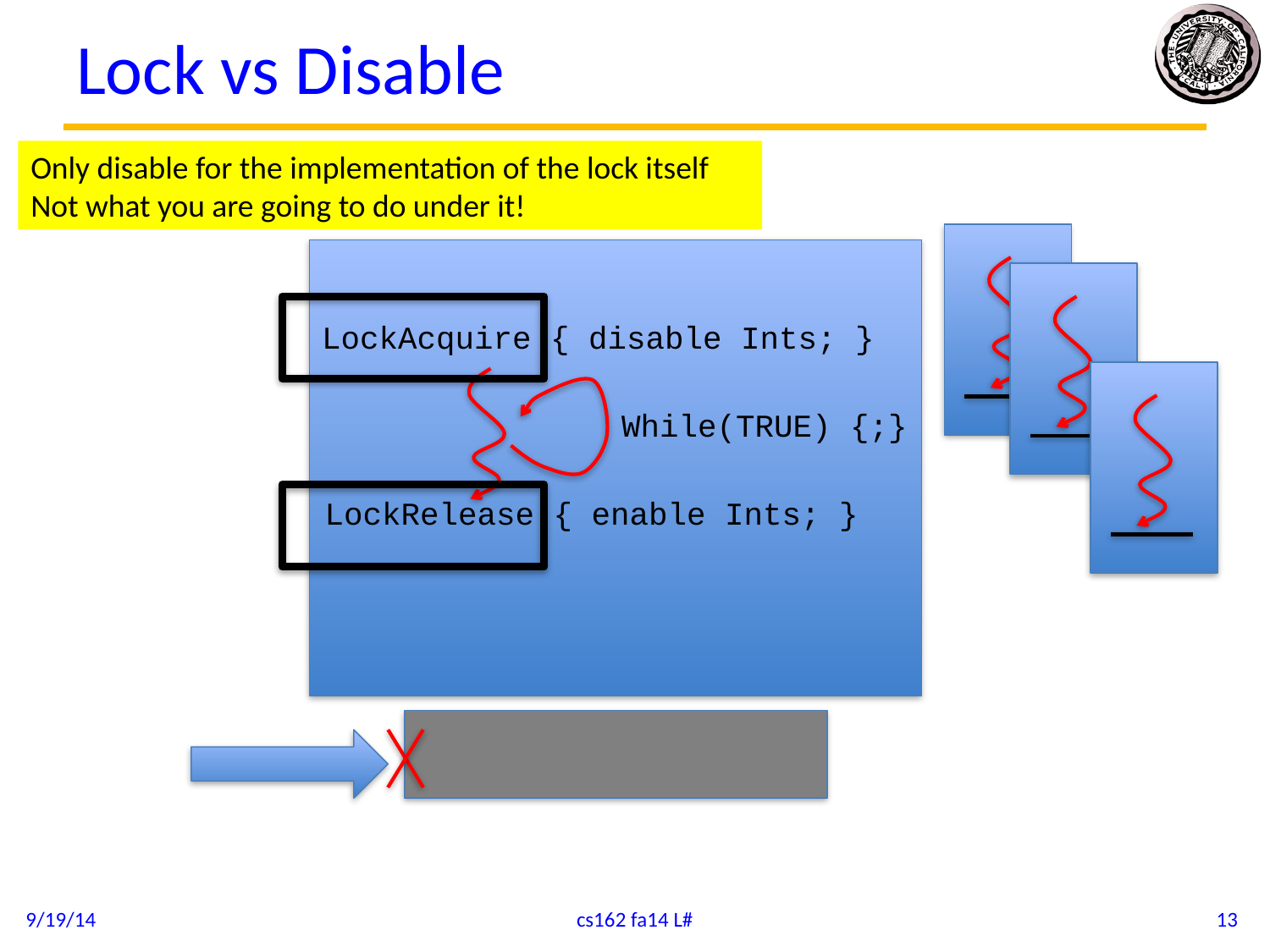

# Lock vs Disable
Only disable for the implementation of the lock itself
Not what you are going to do under it!

LockAcquire { disable Ints; }

While(TRUE) {;}

LockRelease { enable Ints; }

9/19/14
cs162 fa14 L#
13